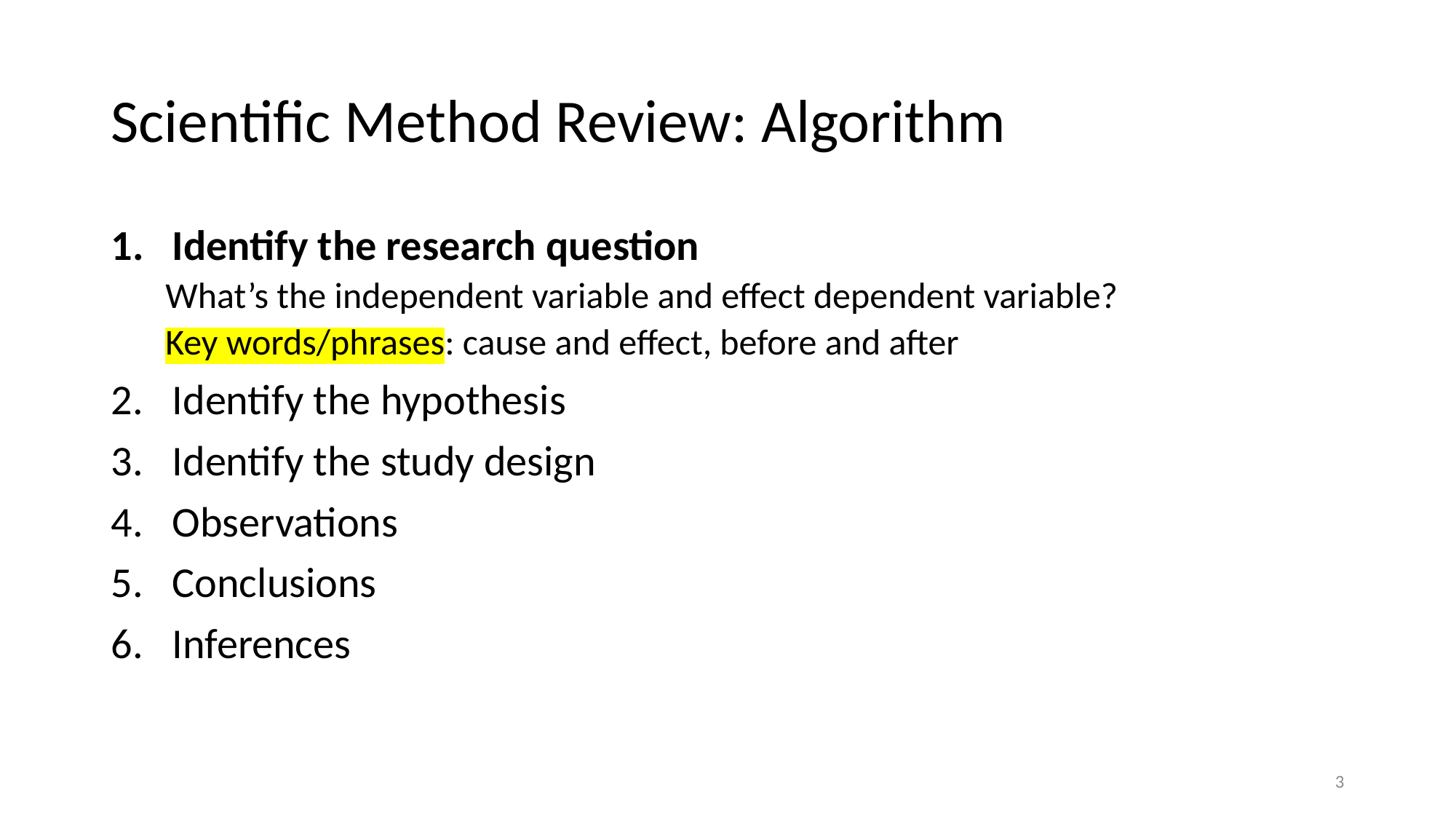

# Scientific Method Review: Algorithm
Identify the research question
What’s the independent variable and effect dependent variable?
Key words/phrases: cause and effect, before and after
Identify the hypothesis
Identify the study design
Observations
Conclusions
Inferences
3